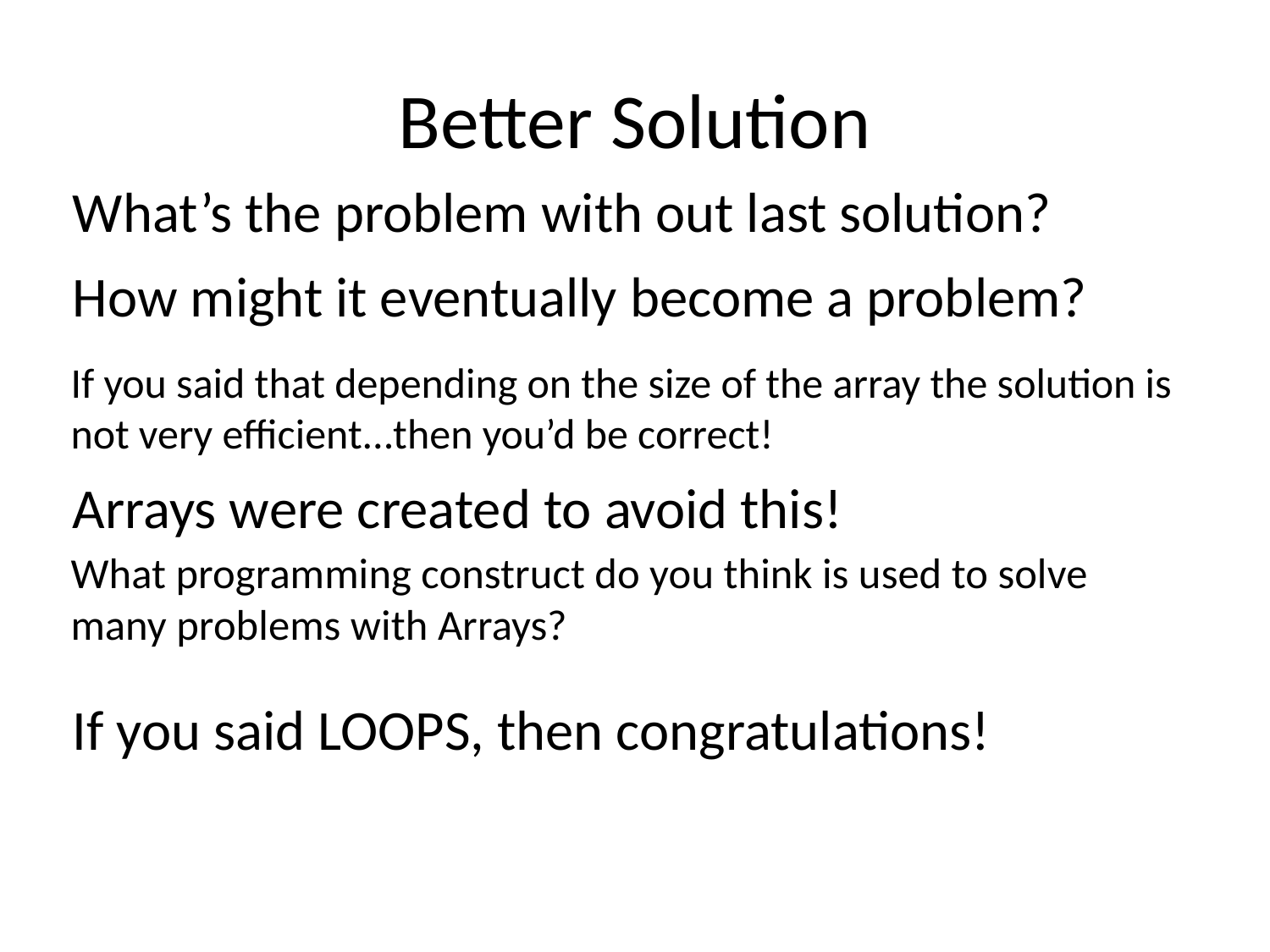

# Better Solution
What’s the problem with out last solution?
How might it eventually become a problem?
If you said that depending on the size of the array the solution is not very efficient...then you’d be correct!
Arrays were created to avoid this!
What programming construct do you think is used to solve many problems with Arrays?
If you said LOOPS, then congratulations!